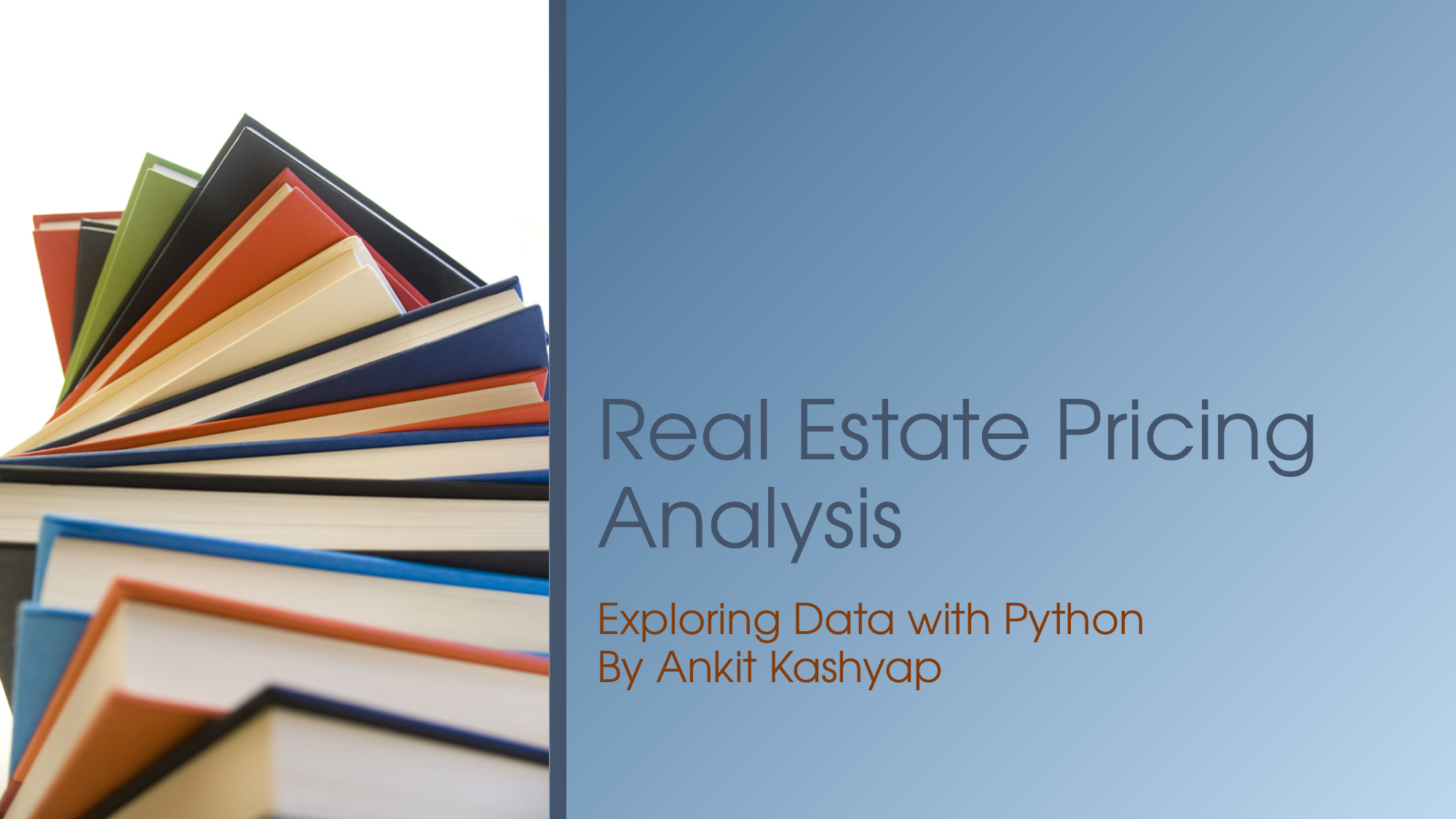

# Real Estate Pricing Analysis
Exploring Data with Python
By Ankit Kashyap